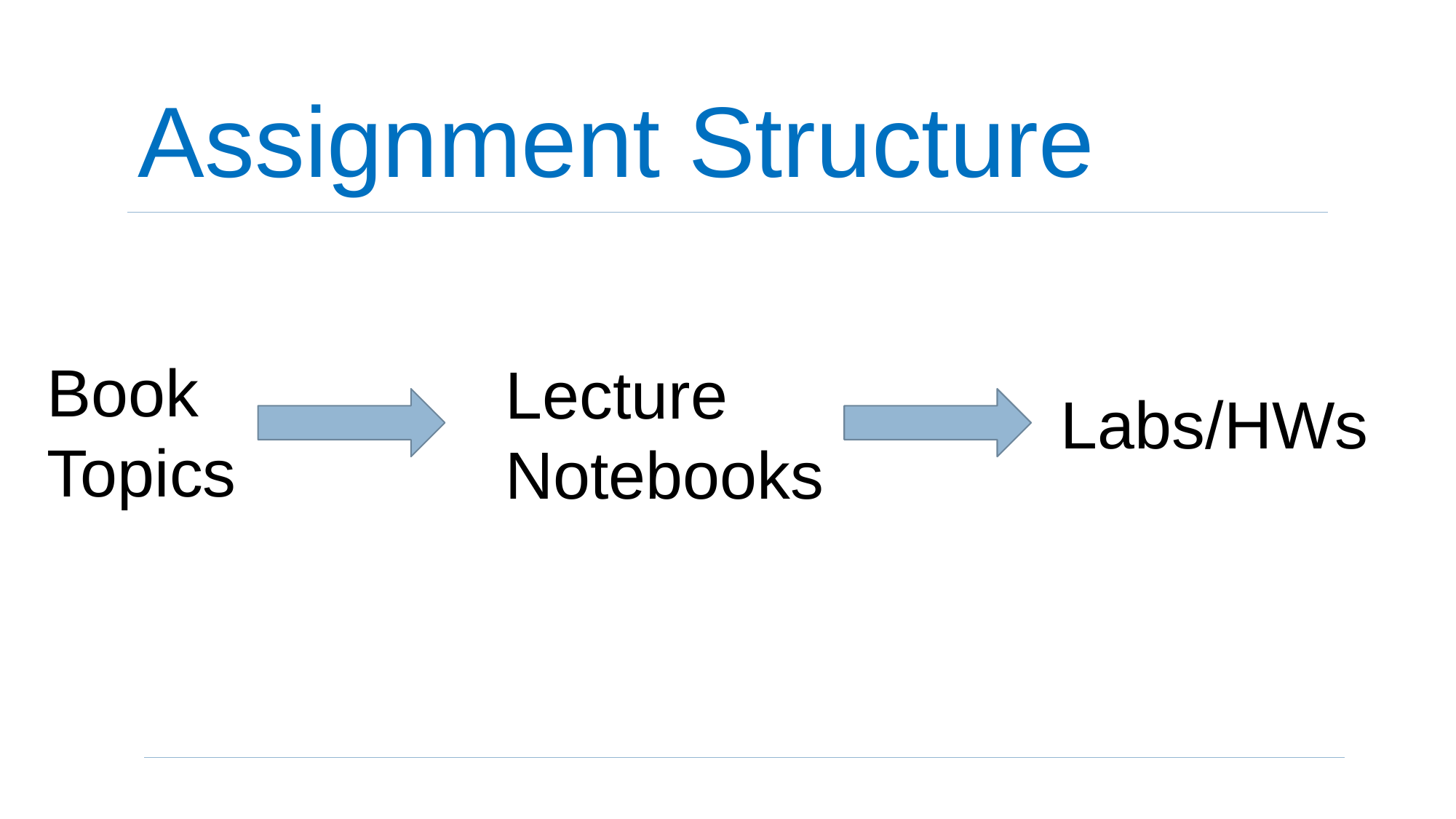

# Assignment Structure

Book Topics
Lecture Notebooks
Labs/HWs